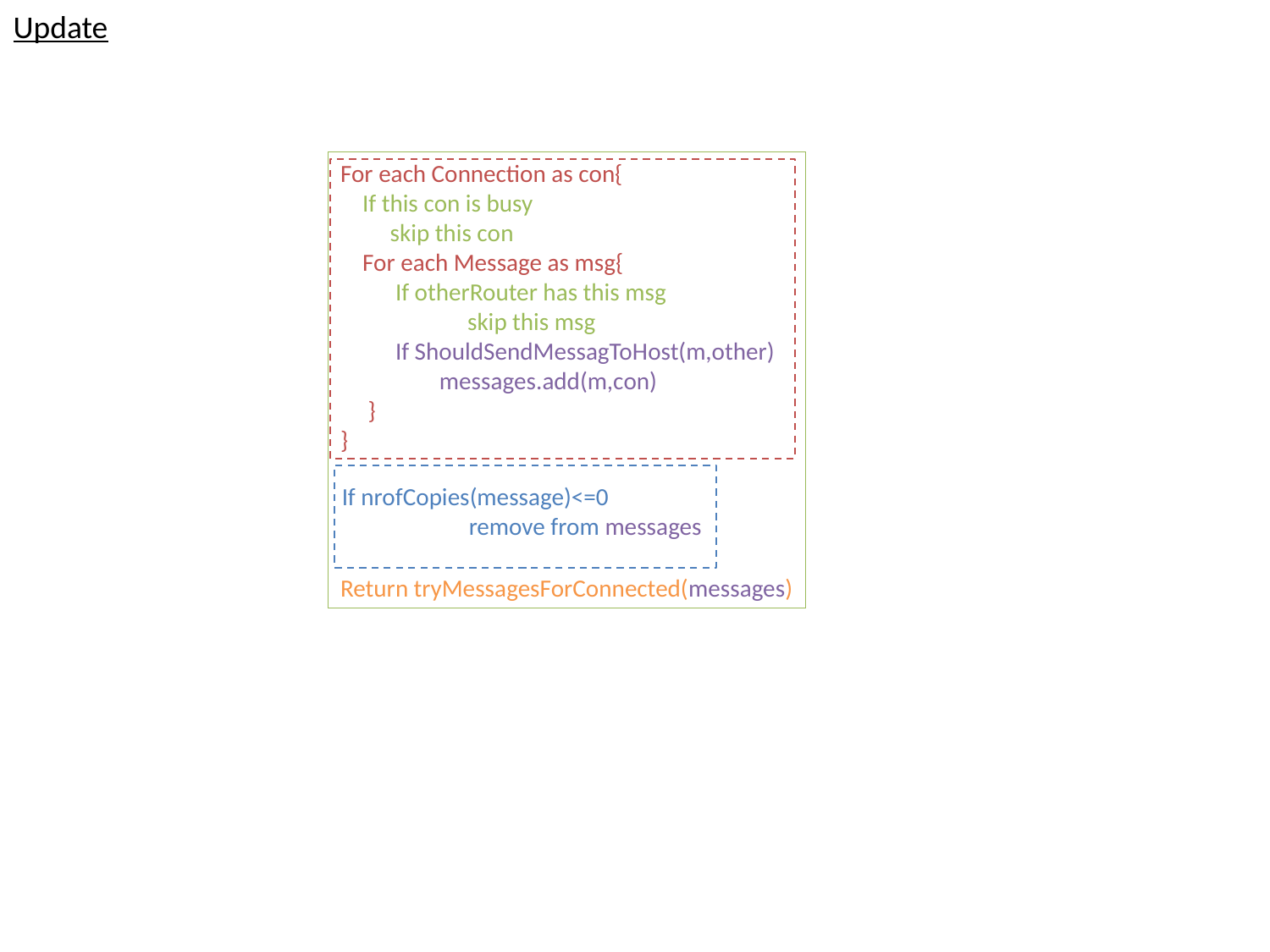

Update
For each Connection as con{
    If this con is busy
         skip this con
    For each Message as msg{
          If otherRouter has this msg
	skip this msg
          If ShouldSendMessagToHost(m,other)
                  messages.add(m,con)
     }
}

Return tryMessagesForConnected(messages)

If nrofCopies(message)<=0
	remove from messages